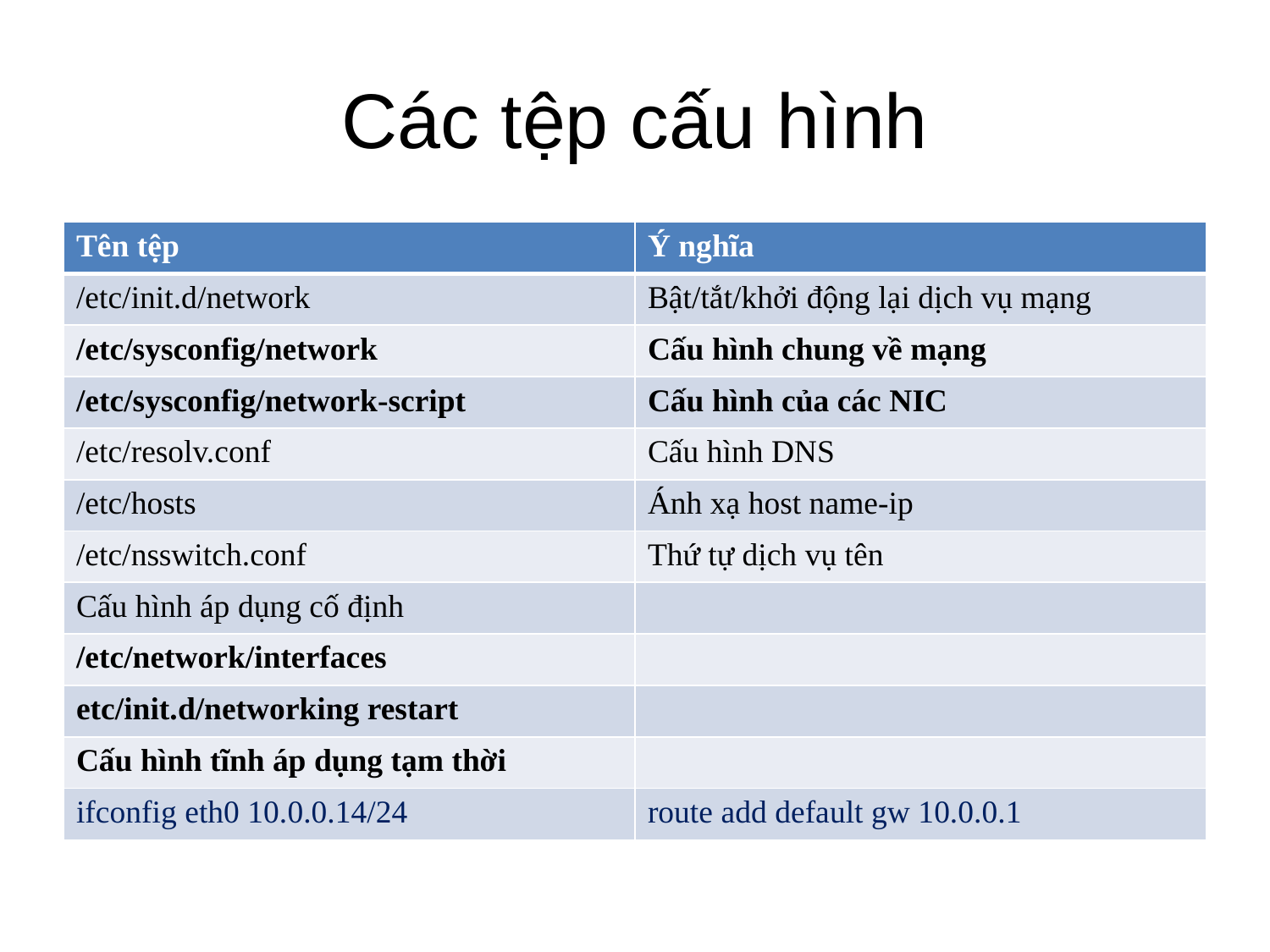

# Các tệp cấu hình
| Tên tệp | Ý nghĩa |
| --- | --- |
| /etc/init.d/network | Bật/tắt/khởi động lại dịch vụ mạng |
| /etc/sysconfig/network | Cấu hình chung về mạng |
| /etc/sysconfig/network-script | Cấu hình của các NIC |
| /etc/resolv.conf | Cấu hình DNS |
| /etc/hosts | Ánh xạ host name-ip |
| /etc/nsswitch.conf | Thứ tự dịch vụ tên |
| Cấu hình áp dụng cố định |  |
| /etc/network/interfaces |  |
| etc/init.d/networking restart |  |
| Cấu hình tĩnh áp dụng tạm thời |  |
| ifconfig eth0 10.0.0.14/24 | route add default gw 10.0.0.1 |